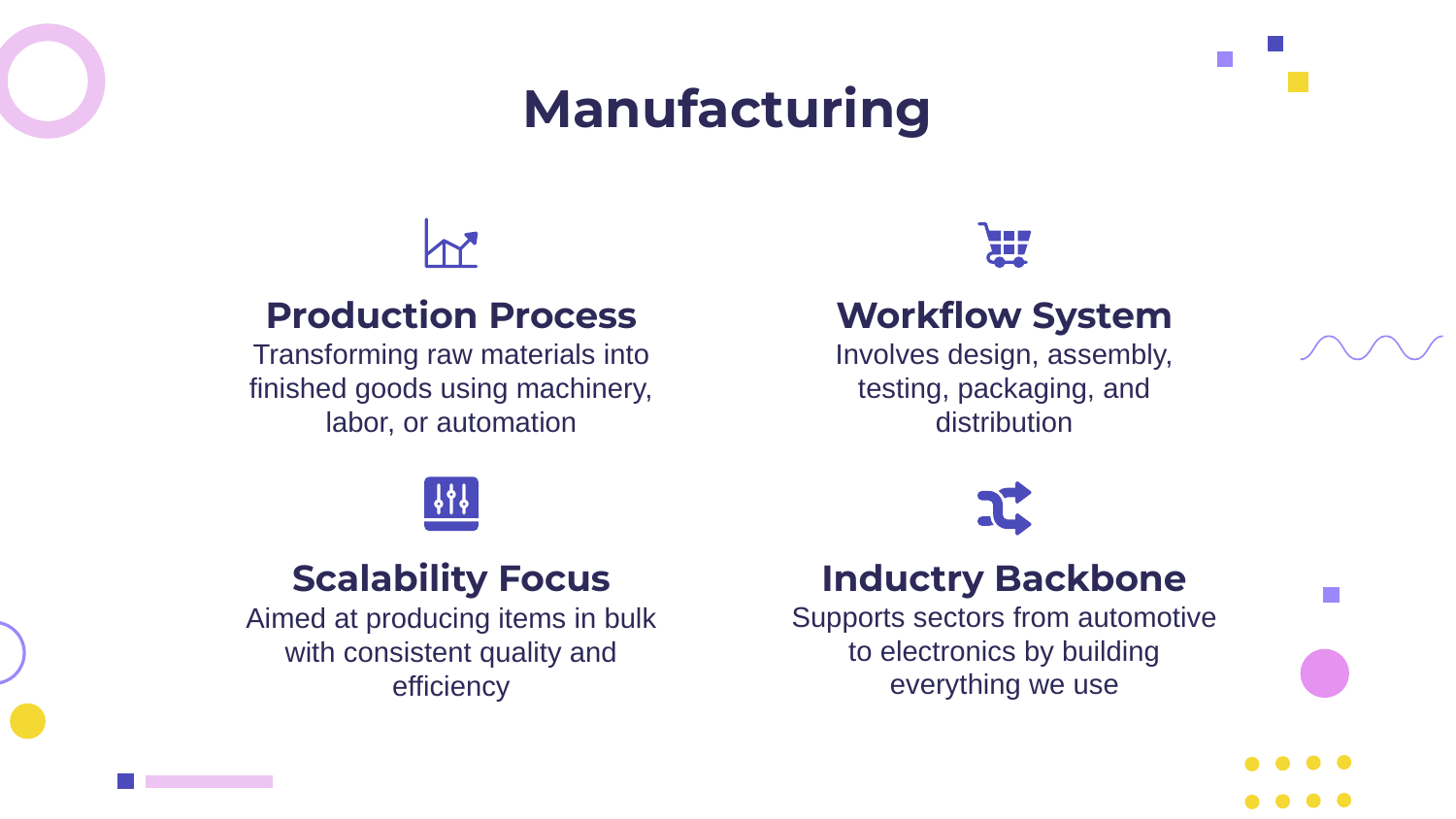

# Manufacturing

Production Process
Workflow System
Transforming raw materials into finished goods using machinery, labor, or automation
Involves design, assembly, testing, packaging, and distribution

Scalability Focus
Inductry Backbone
Supports sectors from automotive to electronics by building everything we use
Aimed at producing items in bulk with consistent quality and efficiency